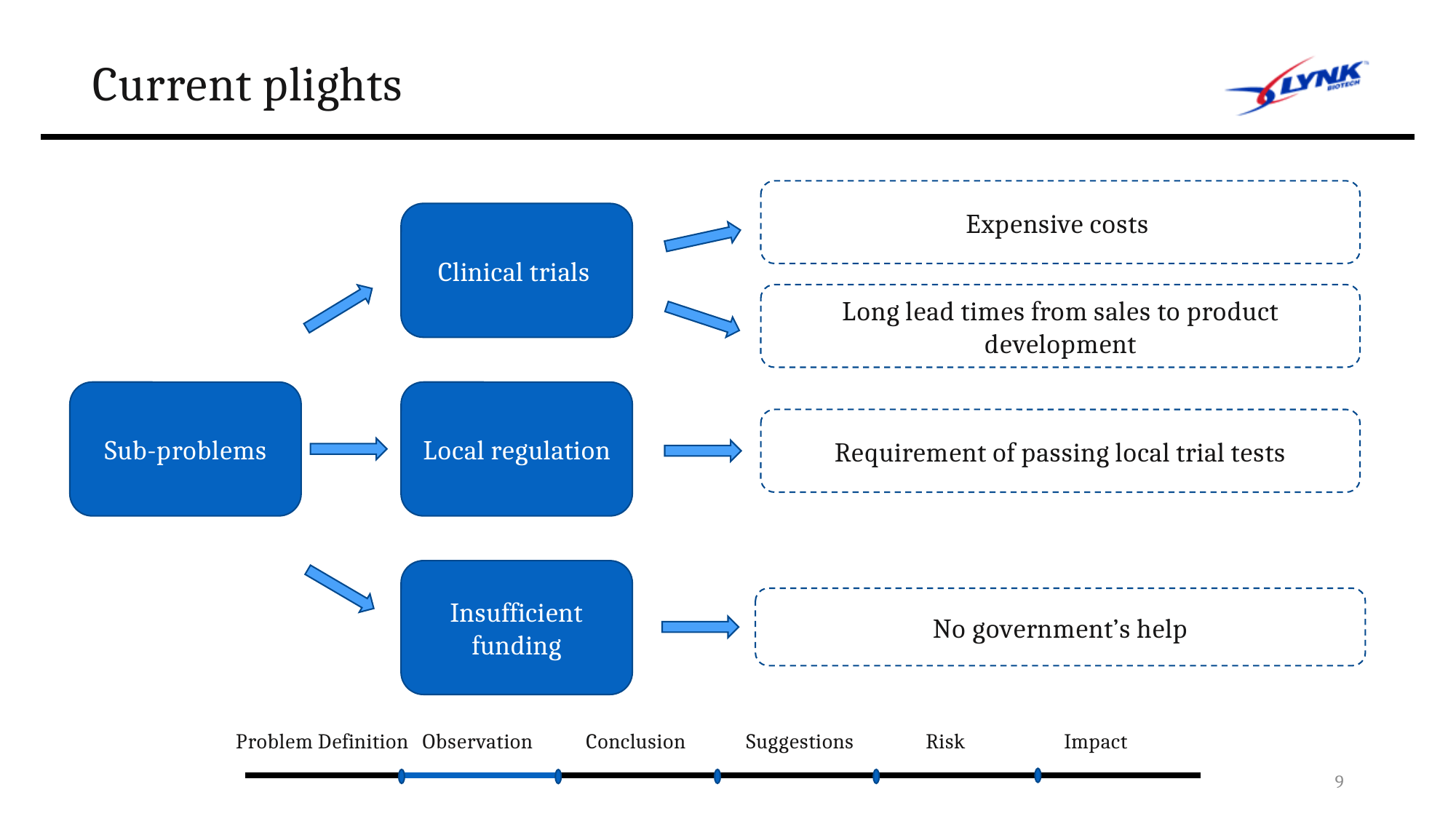

# Current plights
Expensive costs
Clinical trials

Long lead times from sales to product development

Local regulation
Sub-problems
Requirement of passing local trial tests

Insufficient funding

No government’s help